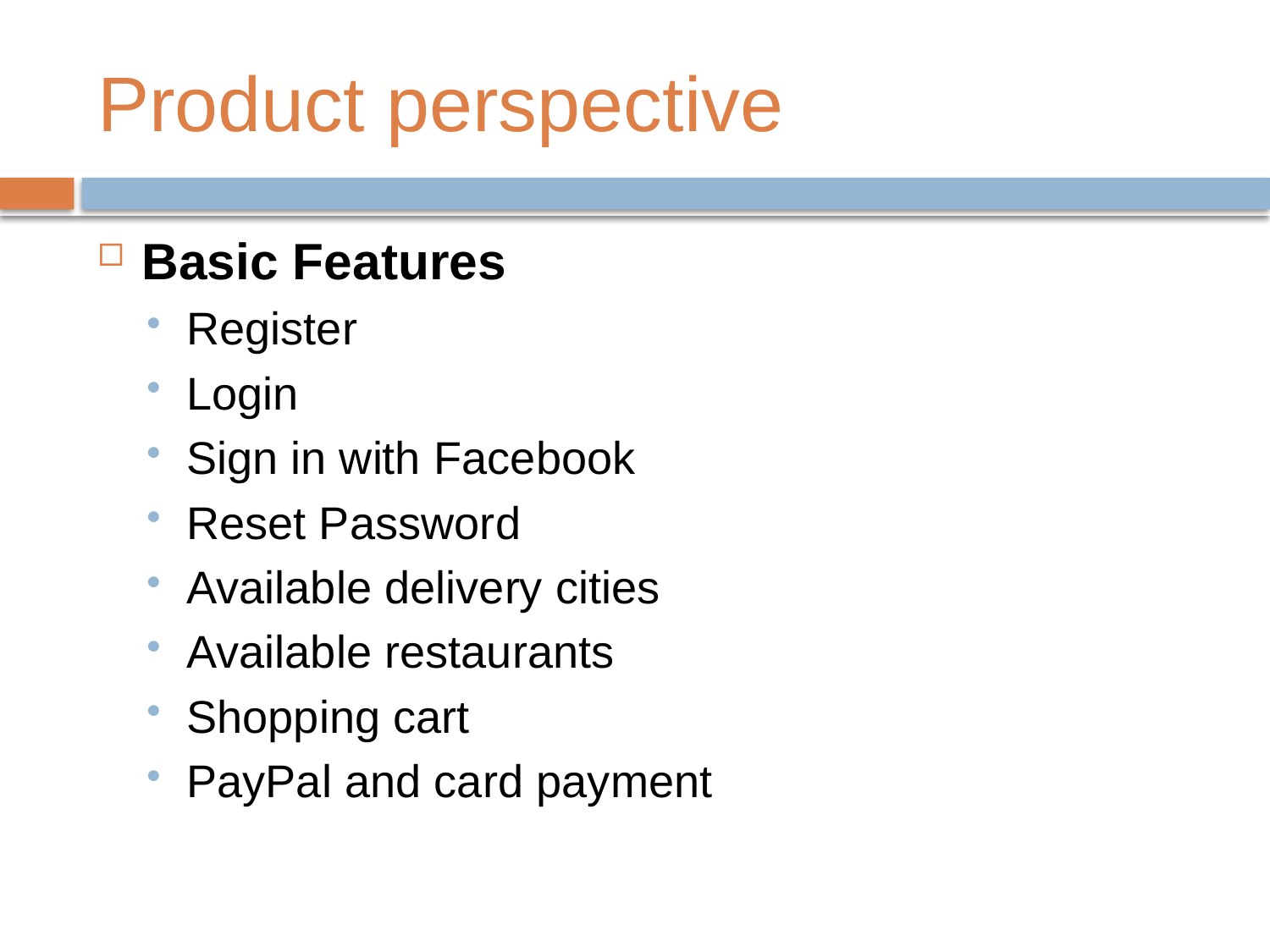

# Product perspective
Basic Features
Register
Login
Sign in with Facebook
Reset Password
Available delivery cities
Available restaurants
Shopping cart
PayPal and card payment